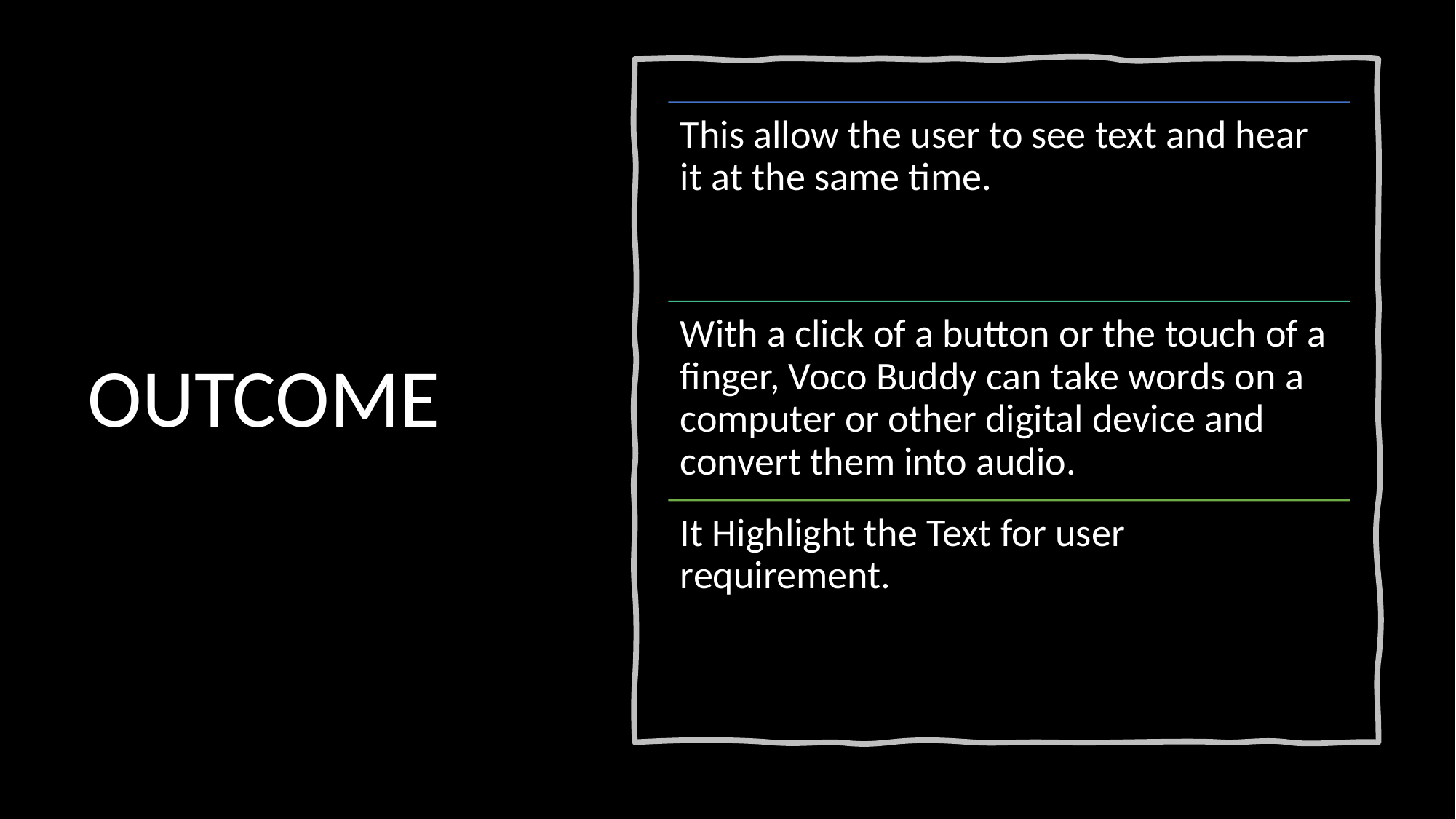

# OUTCOME
This allow the user to see text and hear it at the same time.
With a click of a button or the touch of a finger, Voco Buddy can take words on a computer or other digital device and convert them into audio.
It Highlight the Text for user requirement.